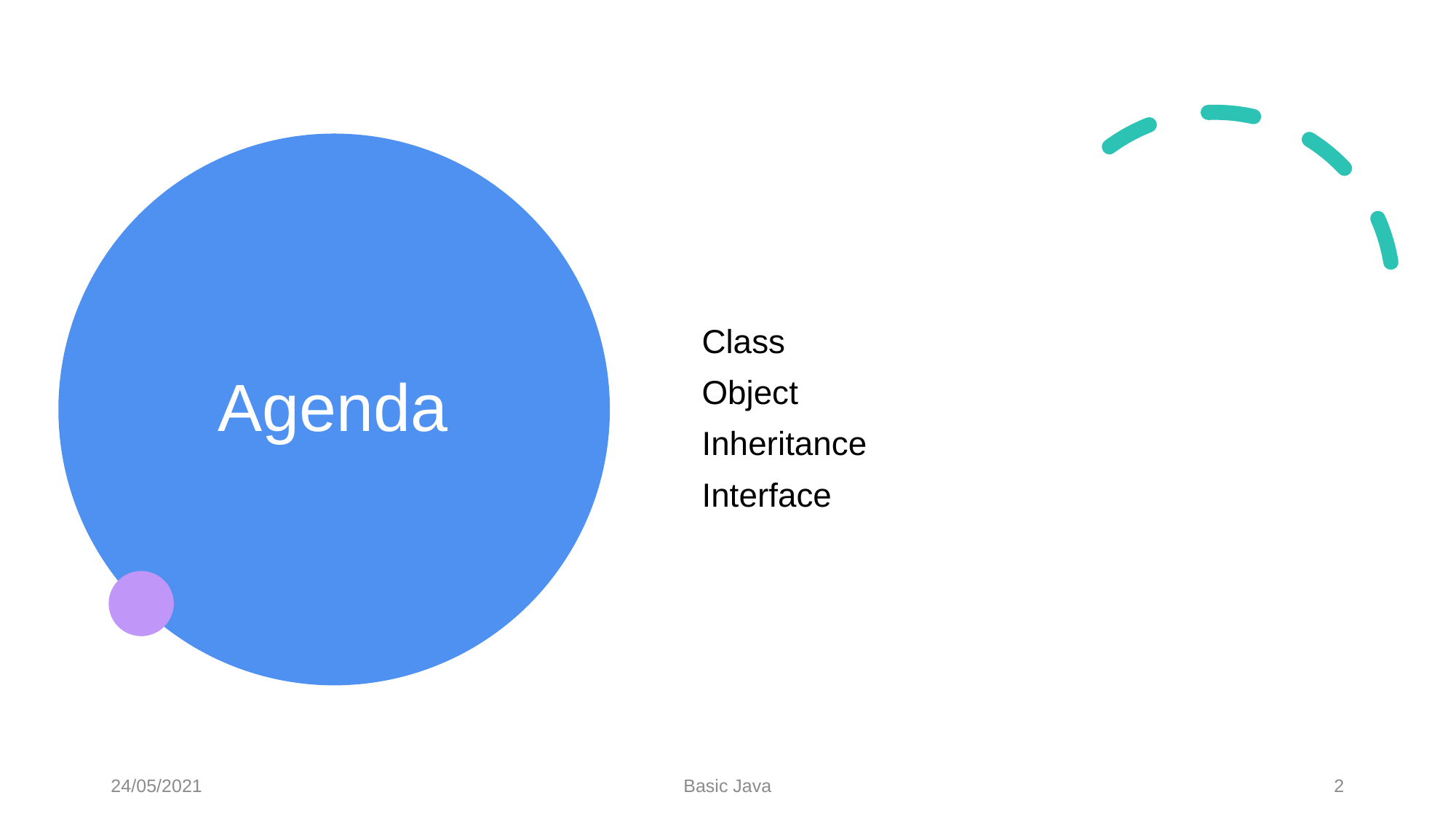

# Agenda

Class
Object
Inheritance
Interface

24/05/2021
2
Basic Java